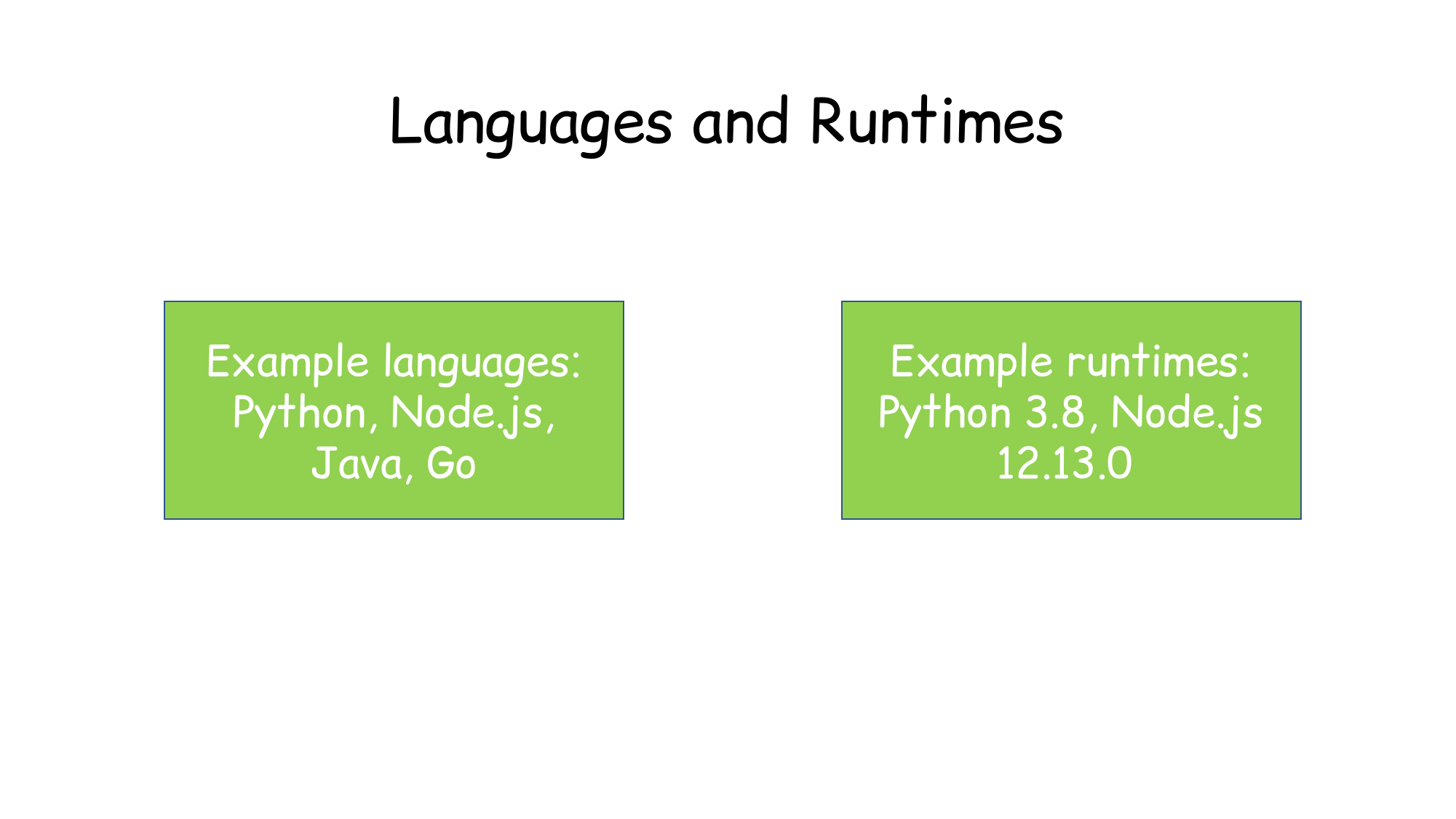

# Languages and Runtimes
Example runtimes: Python 3.8, Node.js 12.13.0
Example languages: Python, Node.js, Java, Go